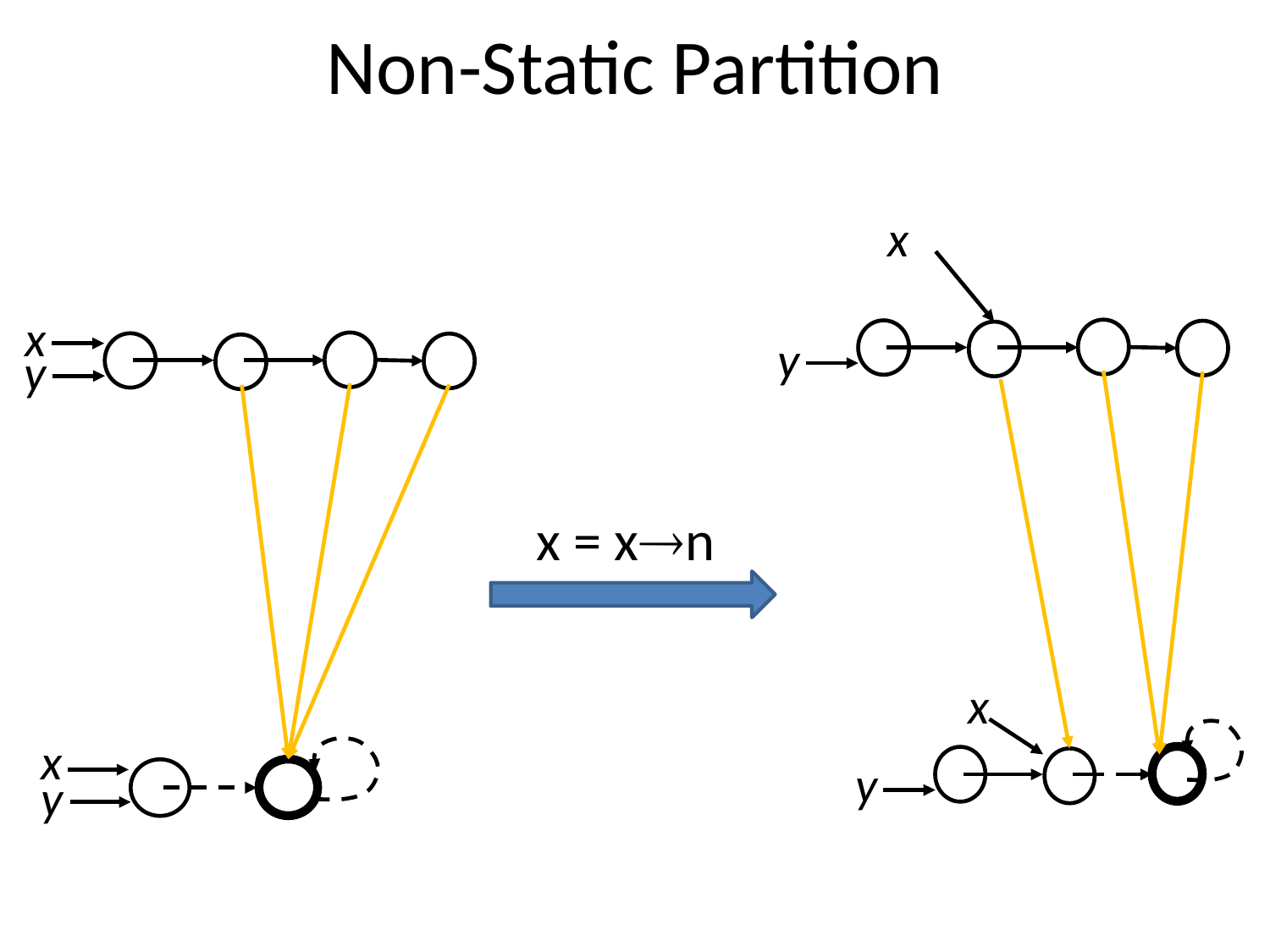

# Non-Static Partition
x

y

x = x→n
x

y

x

y

x

y